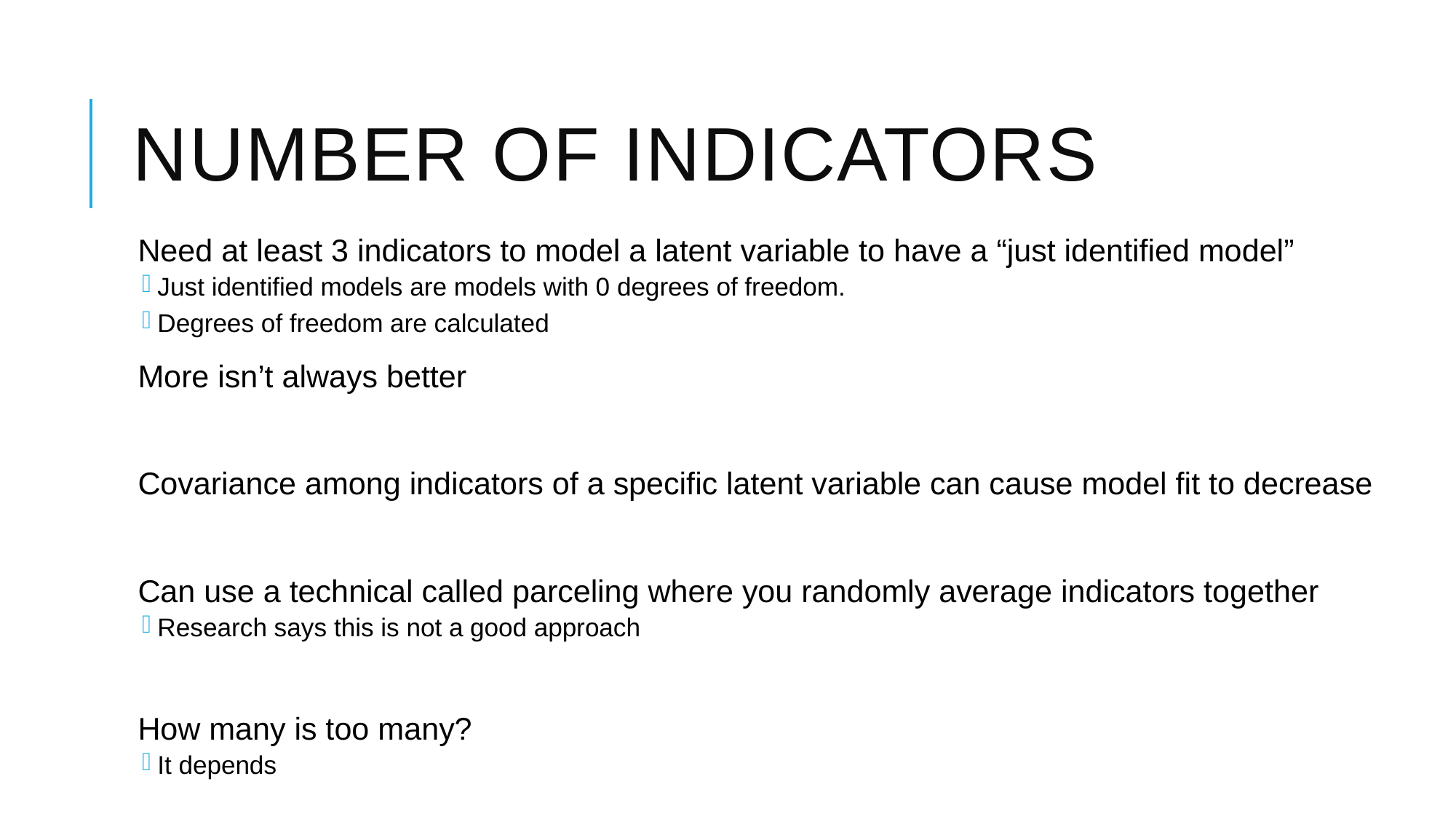

# Number of indicators
Need at least 3 indicators to model a latent variable to have a “just identified model”
Just identified models are models with 0 degrees of freedom.
Degrees of freedom are calculated
More isn’t always better

Covariance among indicators of a specific latent variable can cause model fit to decrease

Can use a technical called parceling where you randomly average indicators together
Research says this is not a good approach

How many is too many?
It depends